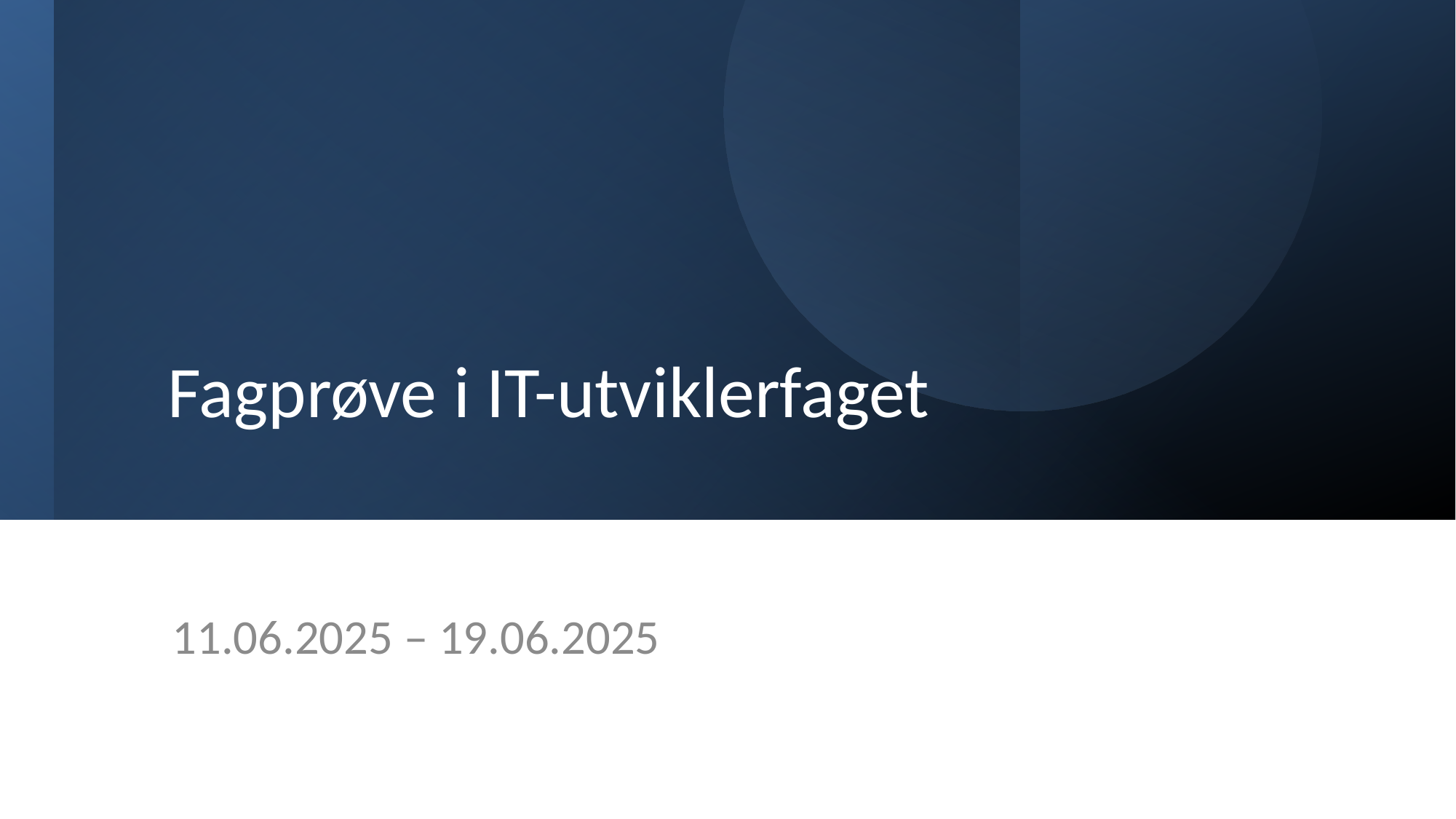

# Fagprøve i IT-utviklerfaget
11.06.2025 – 19.06.2025

Espen Elstad Halsen - Fagprøve IT-utviklerfag - Digitaliseringsdirektoratet
1